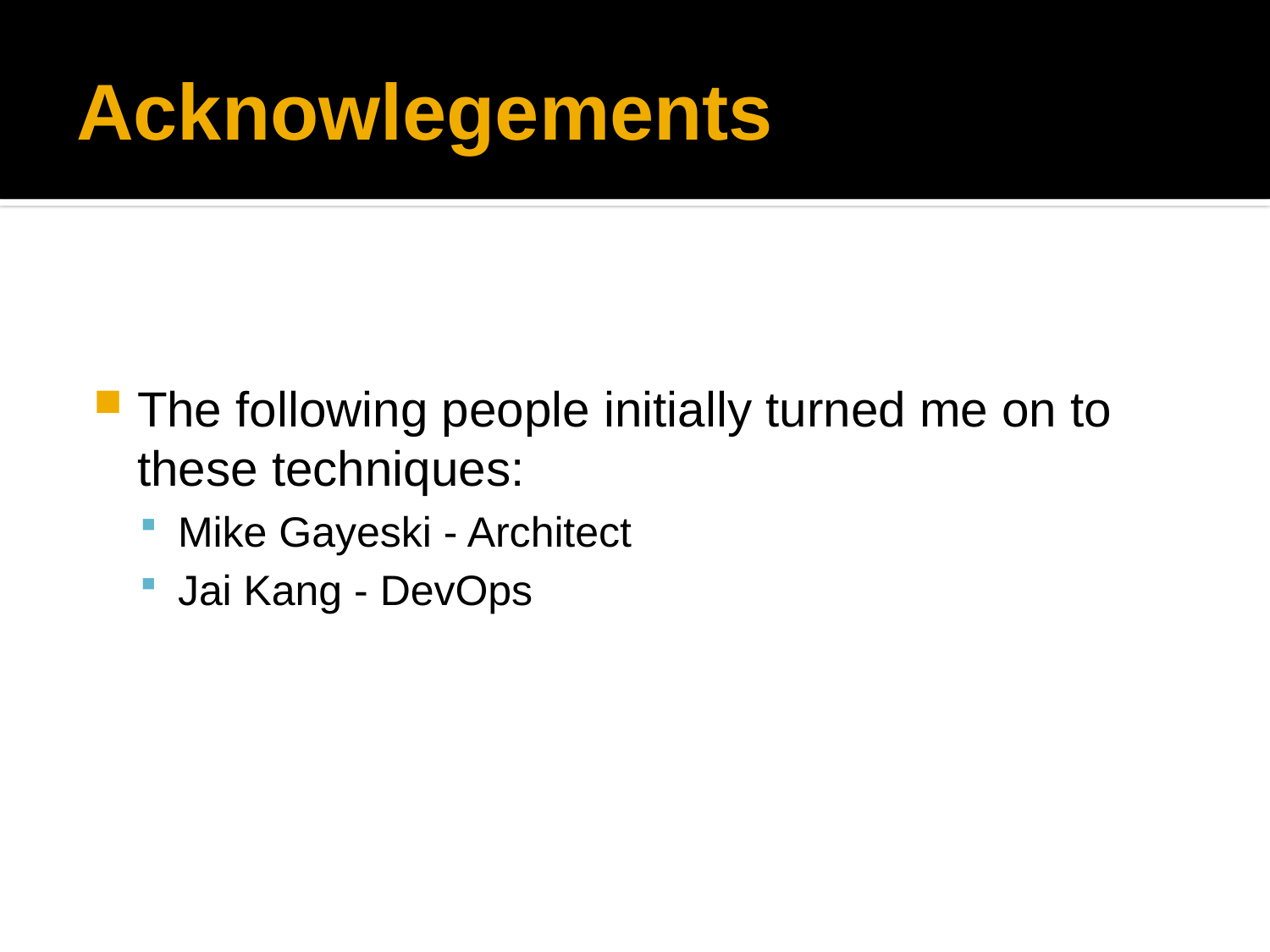

# Acknowlegements

The following people initially turned me on to these techniques:
Mike Gayeski - Architect
Jai Kang - DevOps